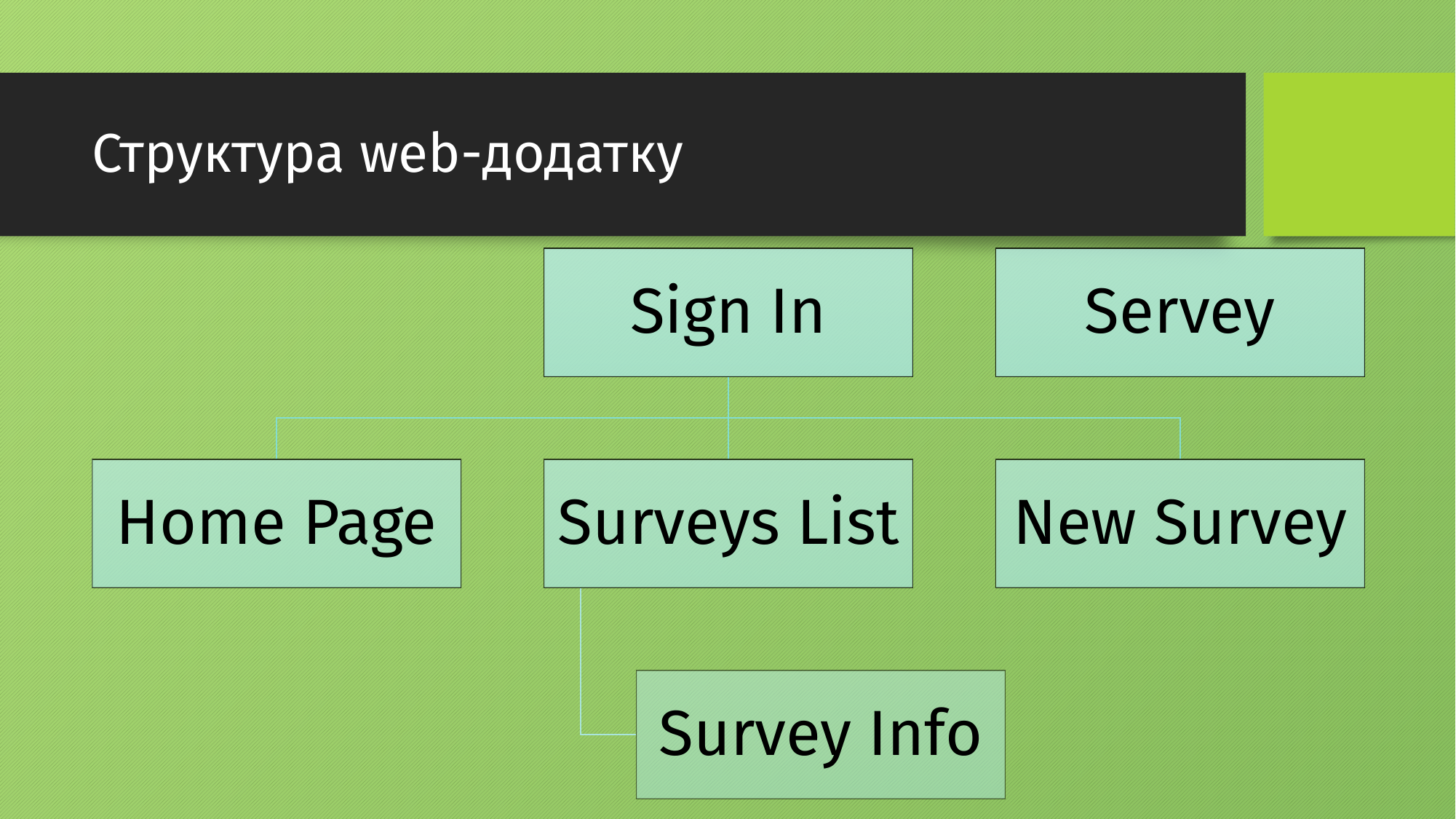

# Структура web-додатку
Sign In
Home Page
Surveys List
Survey Info
New Survey
Servey